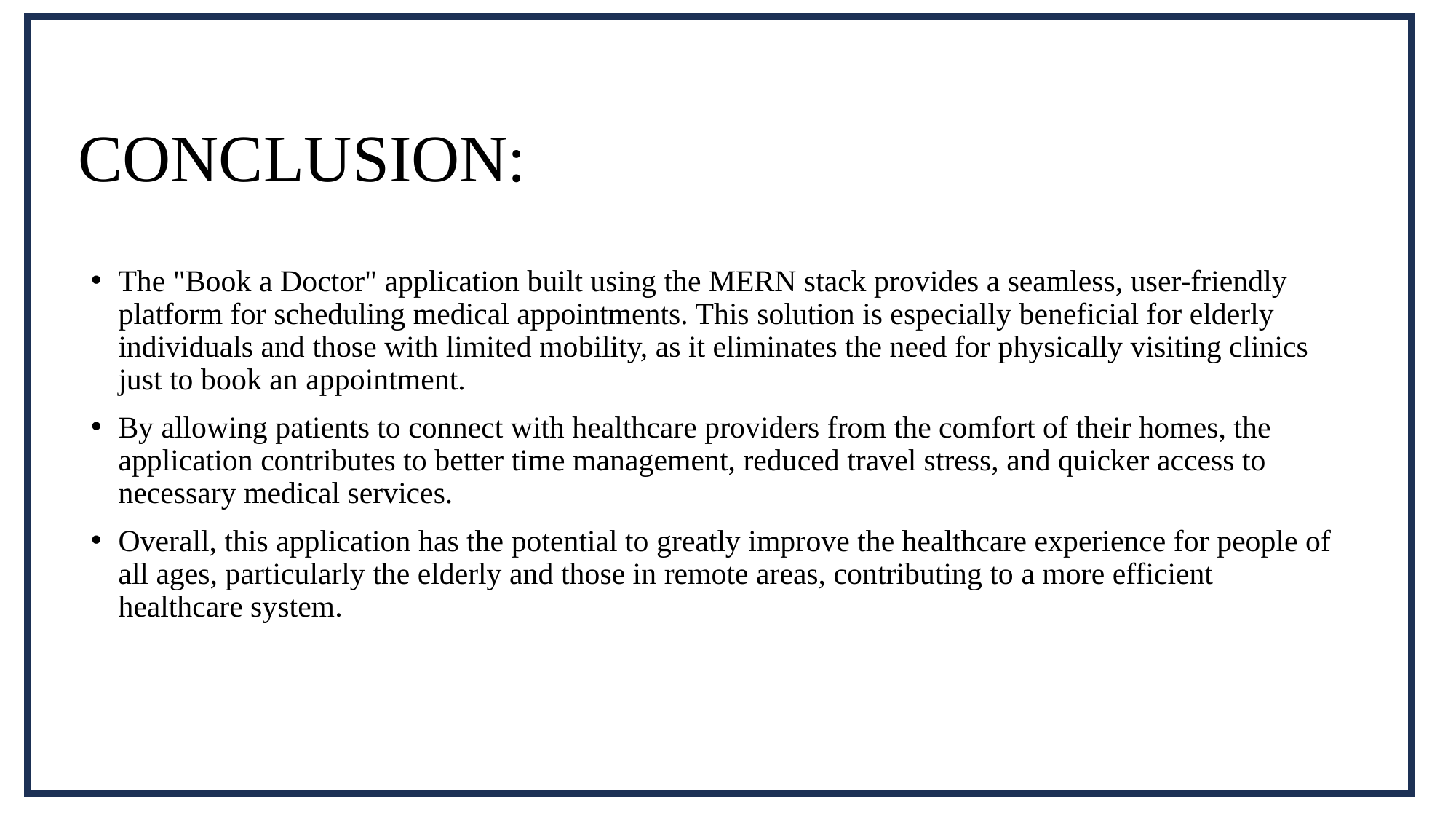

# CONCLUSION:
The "Book a Doctor" application built using the MERN stack provides a seamless, user-friendly platform for scheduling medical appointments. This solution is especially beneficial for elderly individuals and those with limited mobility, as it eliminates the need for physically visiting clinics just to book an appointment.
By allowing patients to connect with healthcare providers from the comfort of their homes, the application contributes to better time management, reduced travel stress, and quicker access to necessary medical services.
Overall, this application has the potential to greatly improve the healthcare experience for people of all ages, particularly the elderly and those in remote areas, contributing to a more efficient healthcare system.